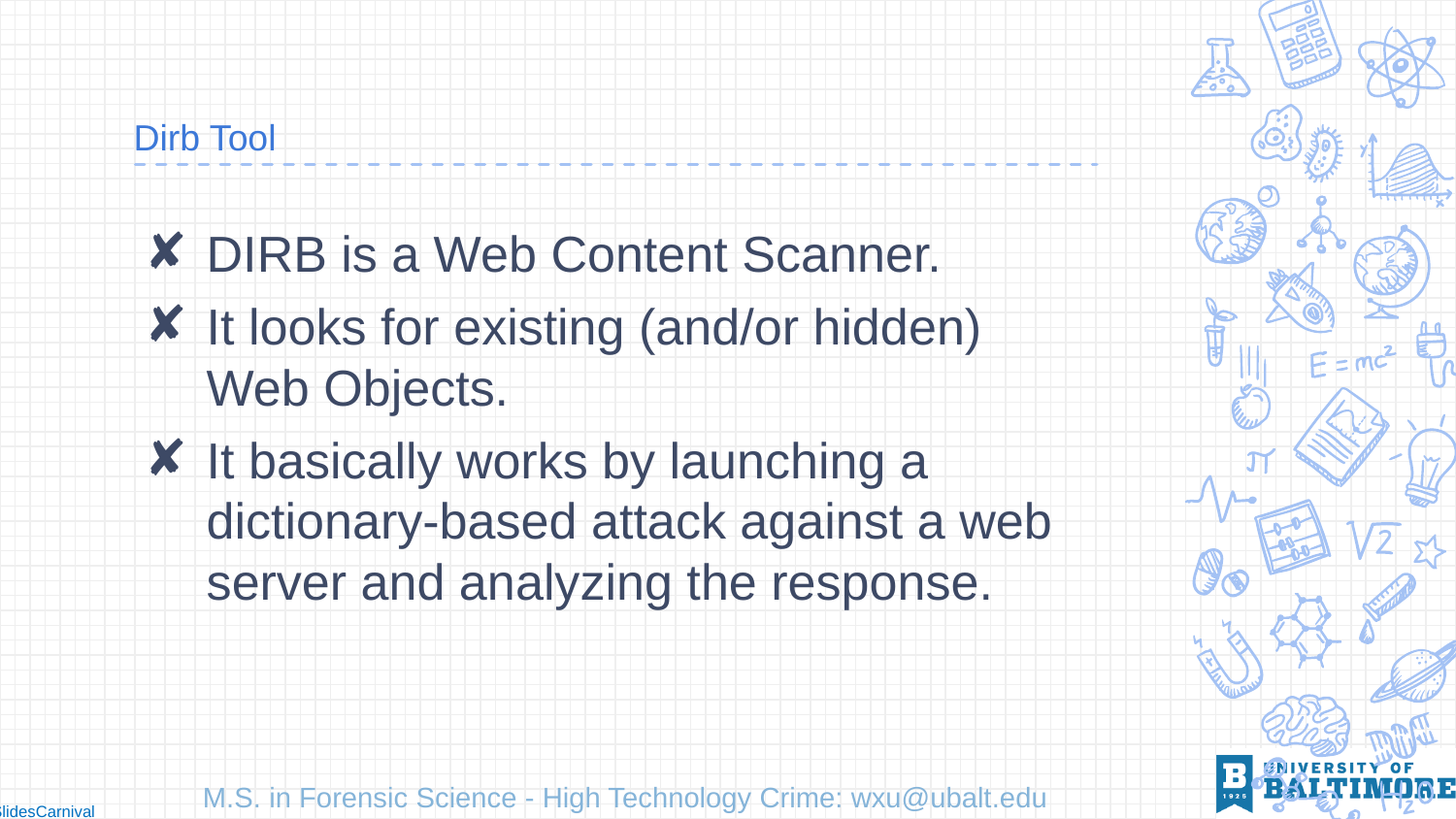

# Dirb Tool
DIRB is a Web Content Scanner.
It looks for existing (and/or hidden) Web Objects.
It basically works by launching a dictionary-based attack against a web server and analyzing the response.